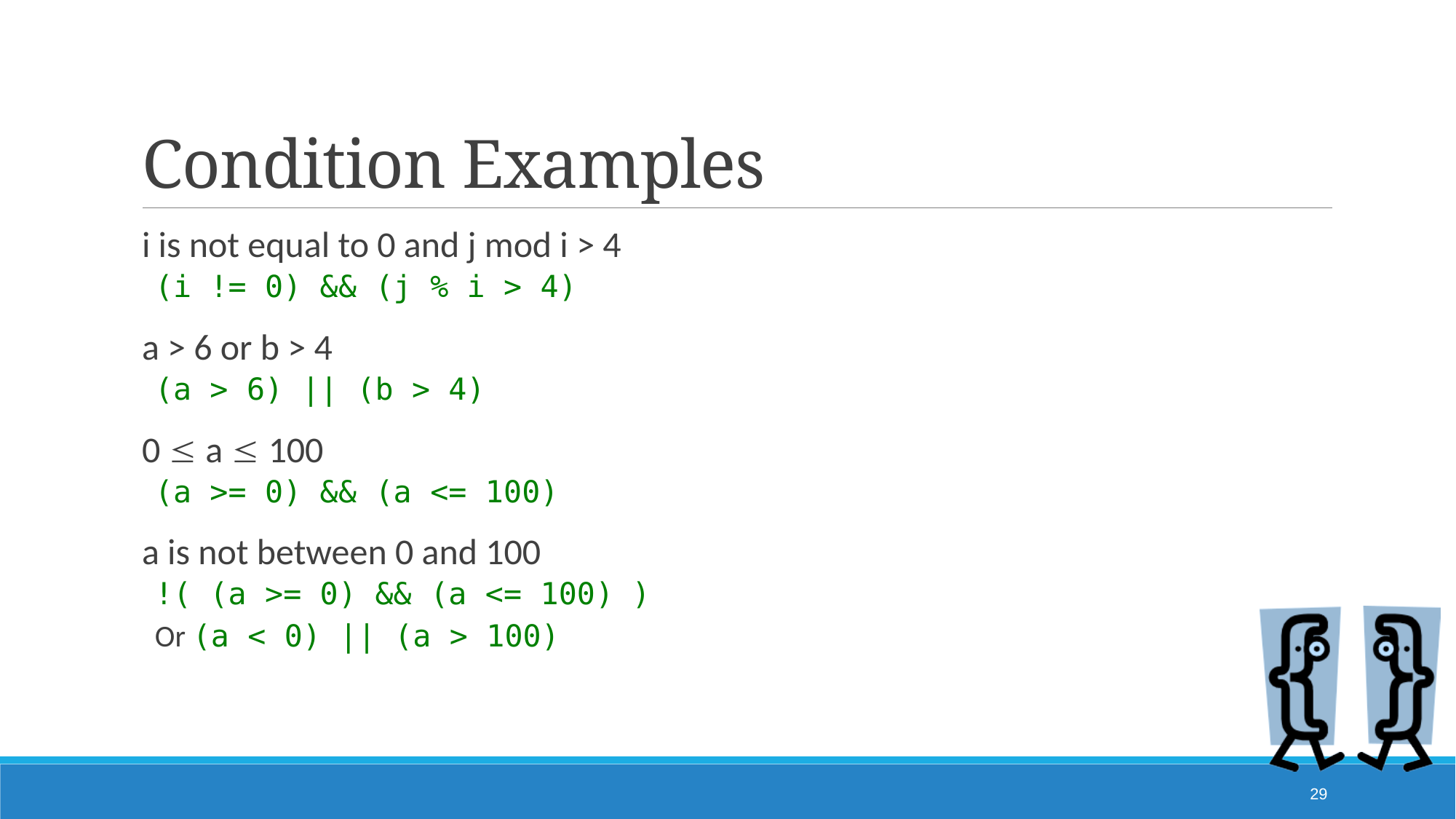

# Condition Examples
i is not equal to 0 and j mod i > 4
(i != 0) && (j % i > 4)
a > 6 or b > 4
(a > 6) || (b > 4)
0 ≤ a ≤ 100
(a >= 0) && (a <= 100)
a is not between 0 and 100
!( (a >= 0) && (a <= 100) )
Or (a < 0) || (a > 100)
29